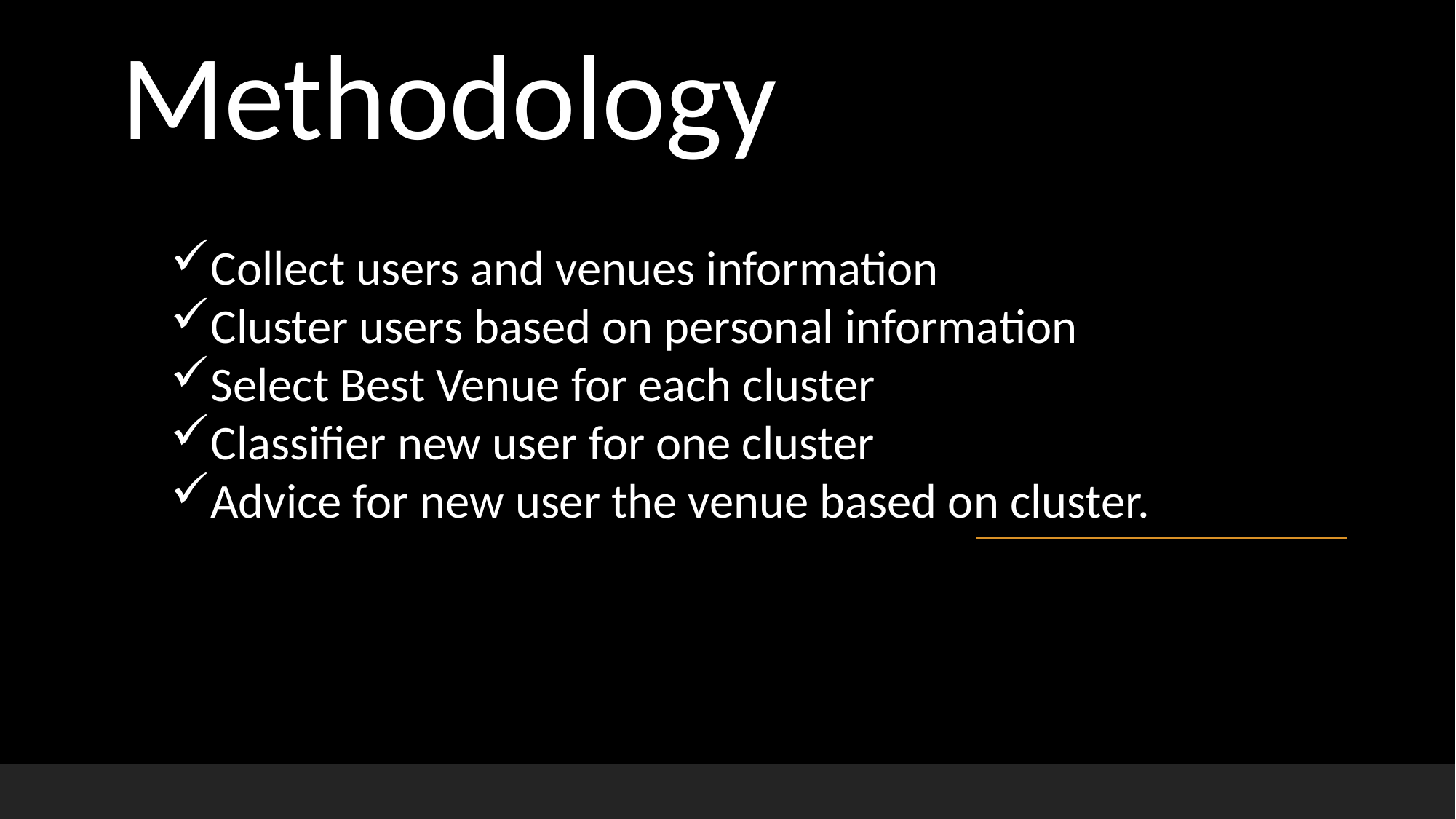

# Methodology

Collect users and venues information
Cluster users based on personal information
Select Best Venue for each cluster
Classifier new user for one cluster
Advice for new user the venue based on cluster.